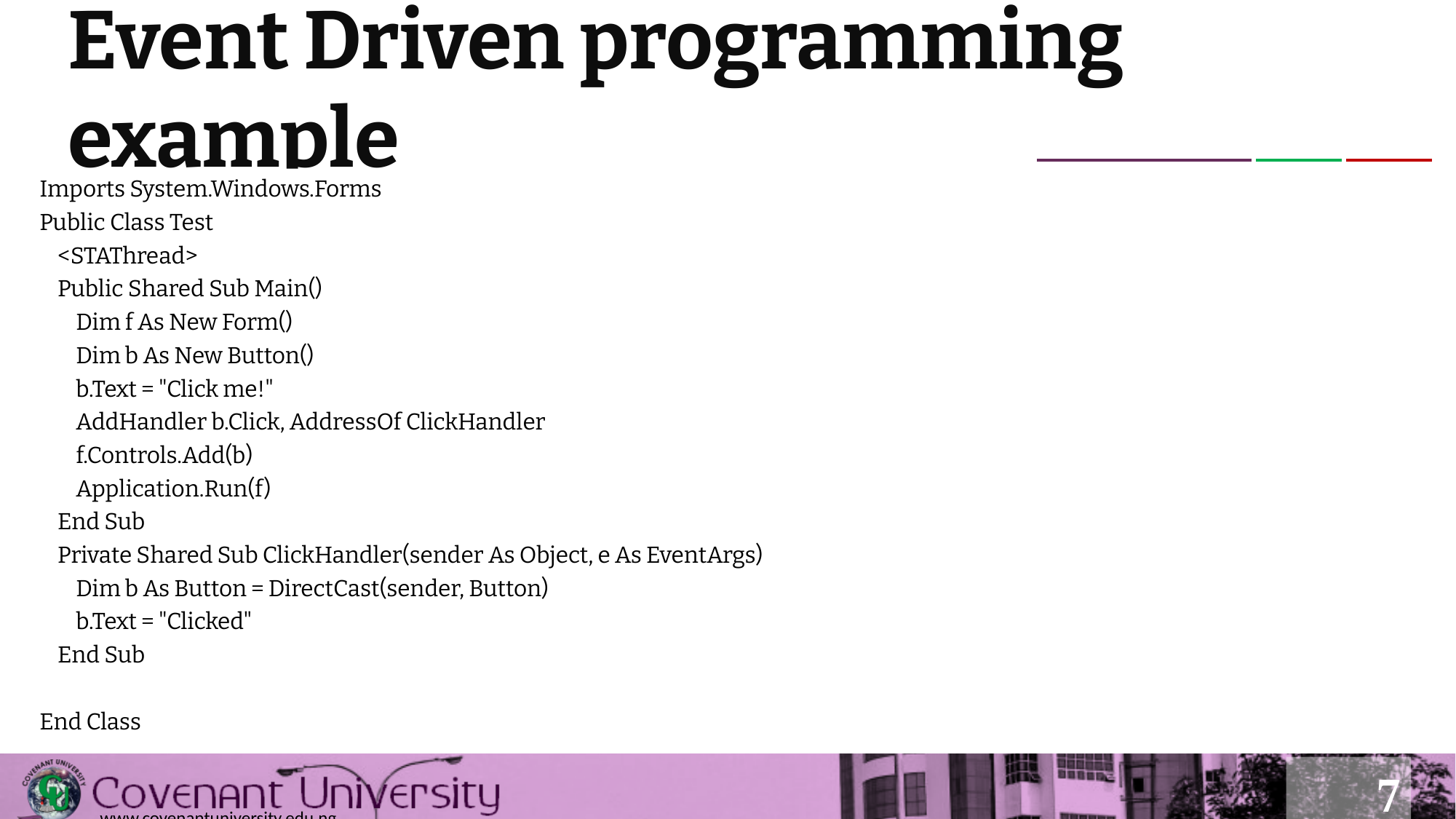

# Event Driven programming example
Imports System.Windows.Forms
Public Class Test
    <STAThread>
    Public Shared Sub Main()
        Dim f As New Form()
        Dim b As New Button()
        b.Text = "Click me!"
        AddHandler b.Click, AddressOf ClickHandler
        f.Controls.Add(b)
        Application.Run(f)
    End Sub
    Private Shared Sub ClickHandler(sender As Object, e As EventArgs)
        Dim b As Button = DirectCast(sender, Button)
        b.Text = "Clicked"
    End Sub

End Class